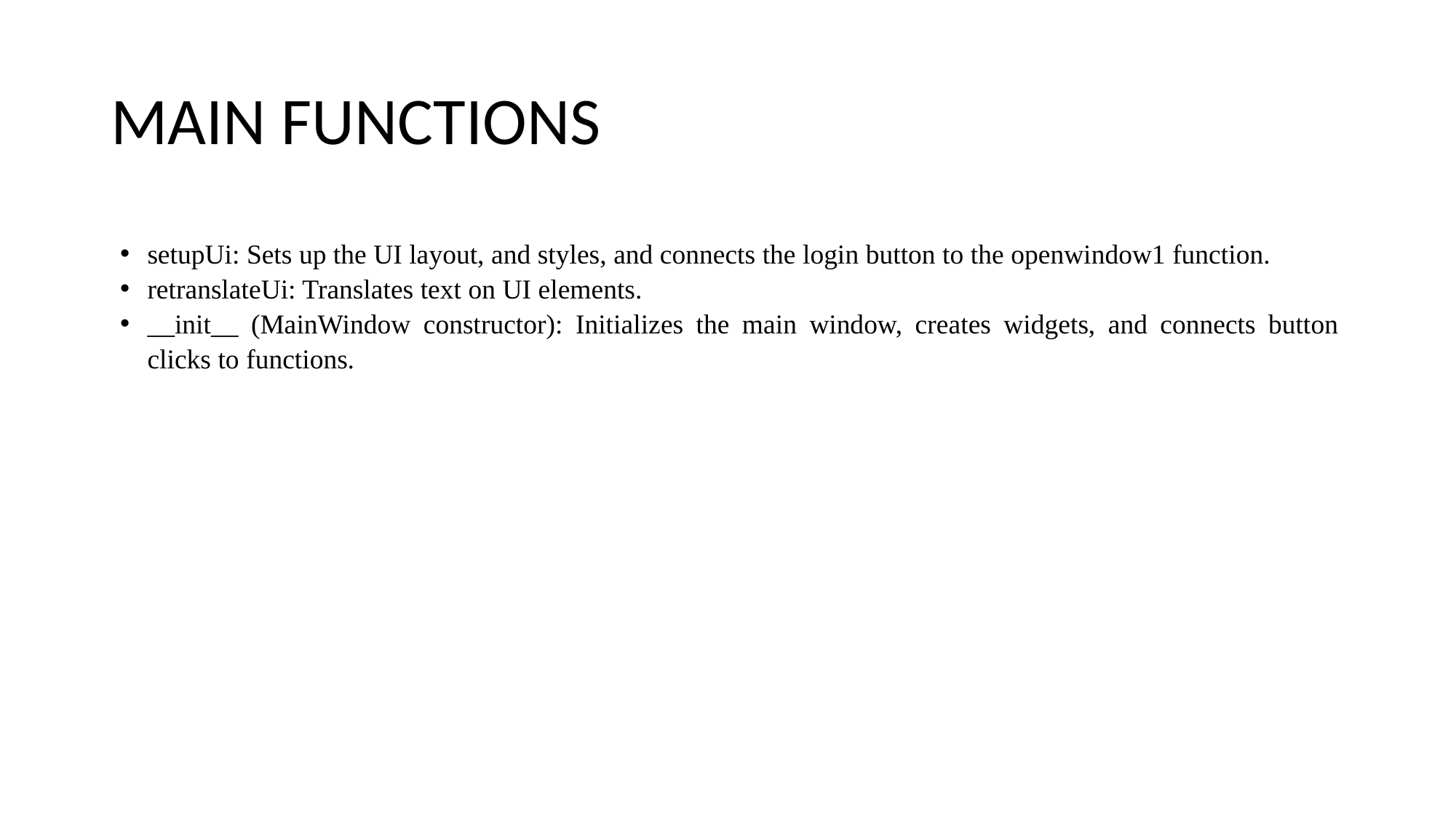

# MAIN FUNCTIONS
setupUi: Sets up the UI layout, and styles, and connects the login button to the openwindow1 function.
retranslateUi: Translates text on UI elements.
__init__ (MainWindow constructor): Initializes the main window, creates widgets, and connects button clicks to functions.